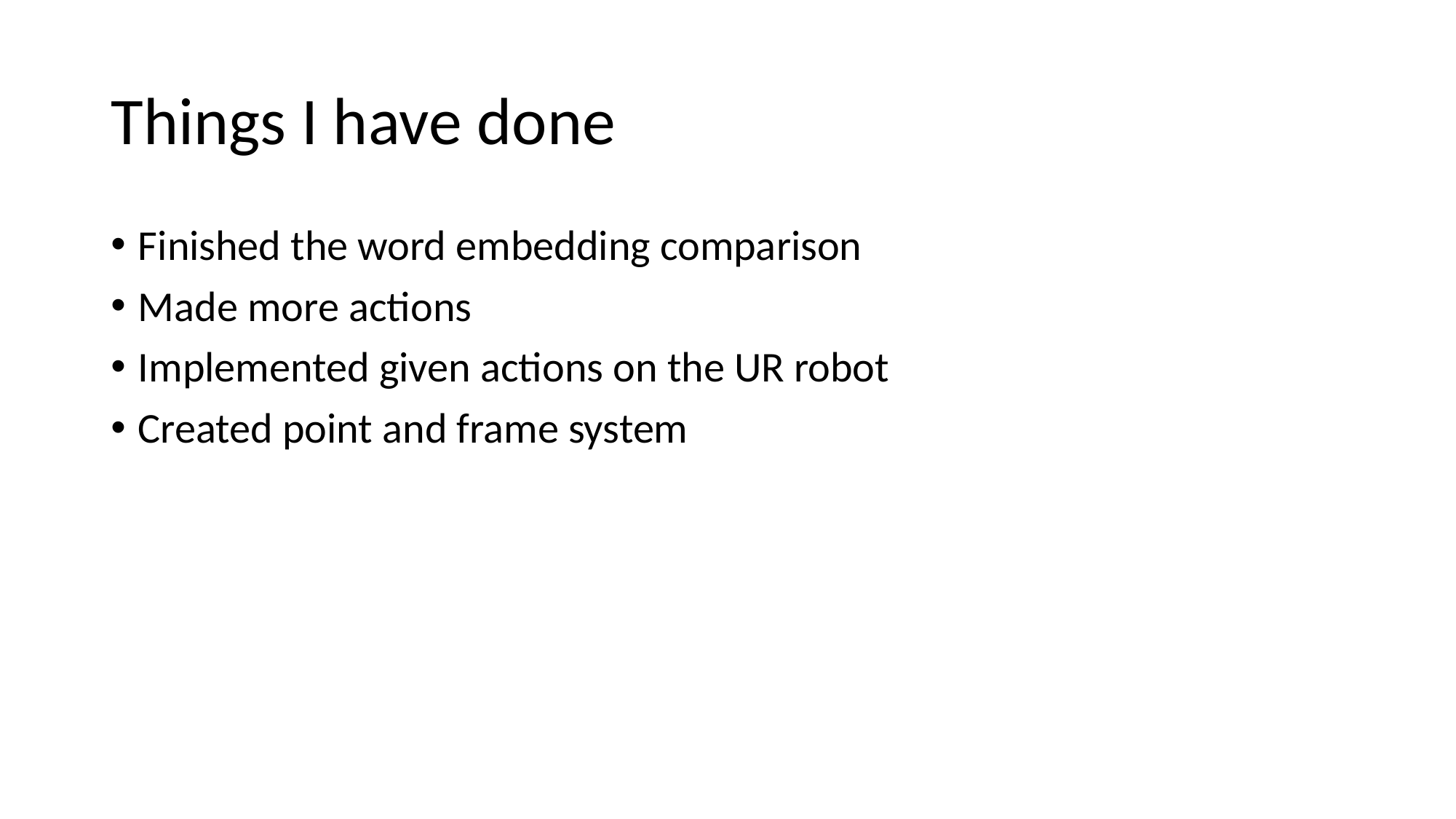

# Things I have done
Finished the word embedding comparison
Made more actions
Implemented given actions on the UR robot
Created point and frame system